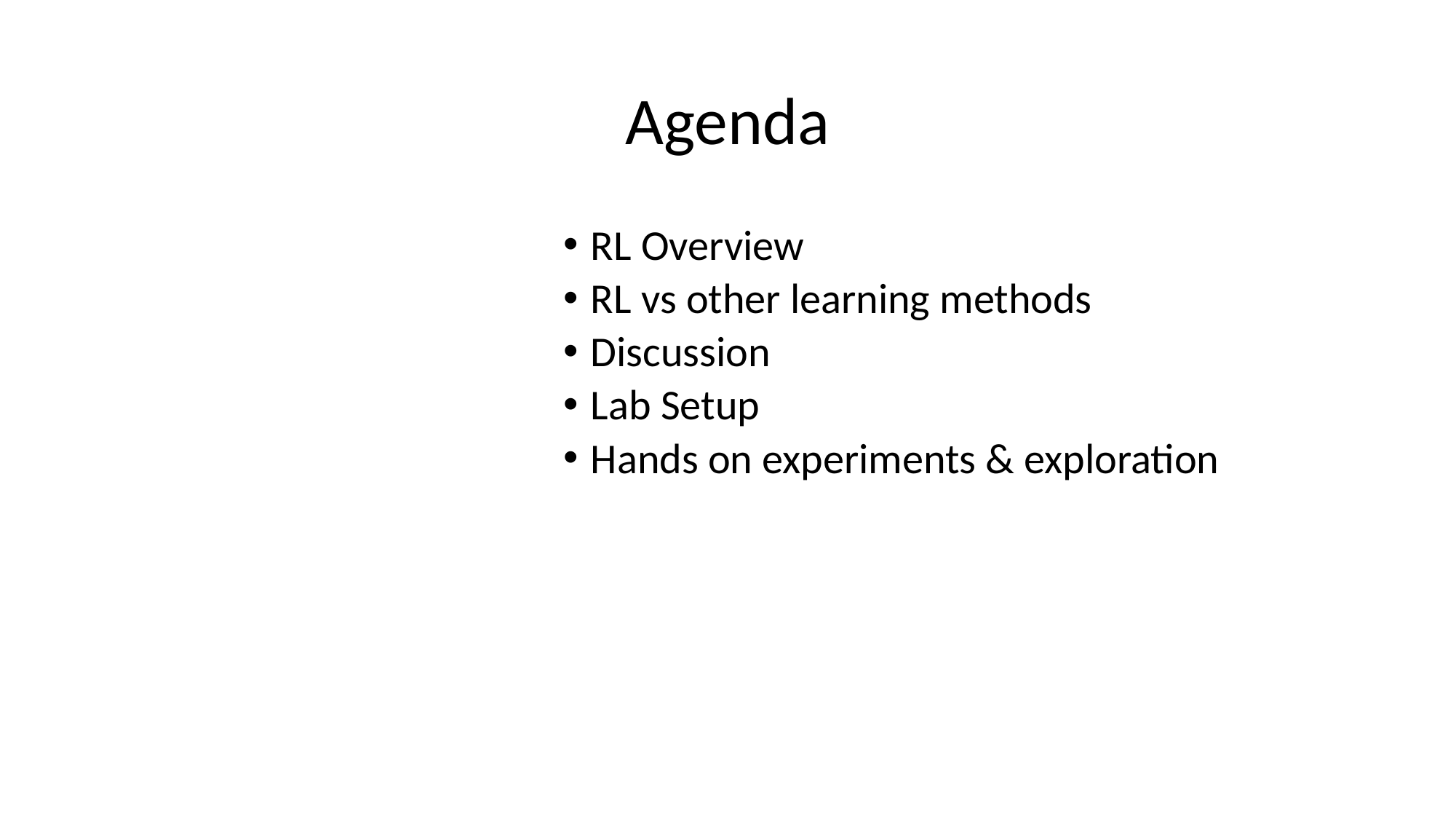

# Agenda
RL Overview
RL vs other learning methods
Discussion
Lab Setup
Hands on experiments & exploration